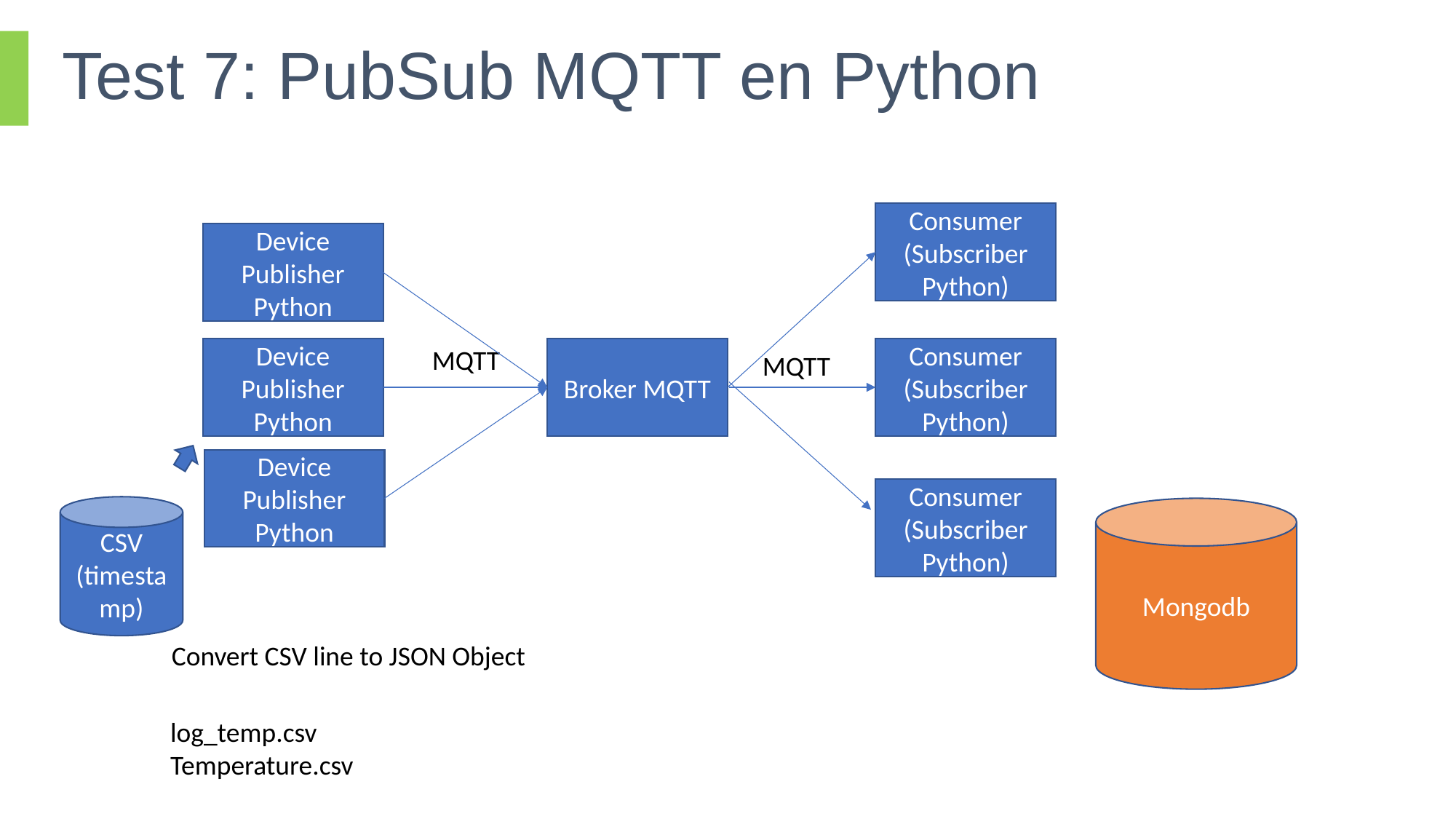

# Test 7: PubSub MQTT en Python

Consumer (Subscriber Python)
Device Publisher Python
MQTT
Broker MQTT
Consumer (Subscriber Python)
Device Publisher Python
MQTT

Device Publisher Python
Consumer (Subscriber Python)
CSV (timestamp)
Mongodb
Convert CSV line to JSON Object
log_temp.csv
Temperature.csv